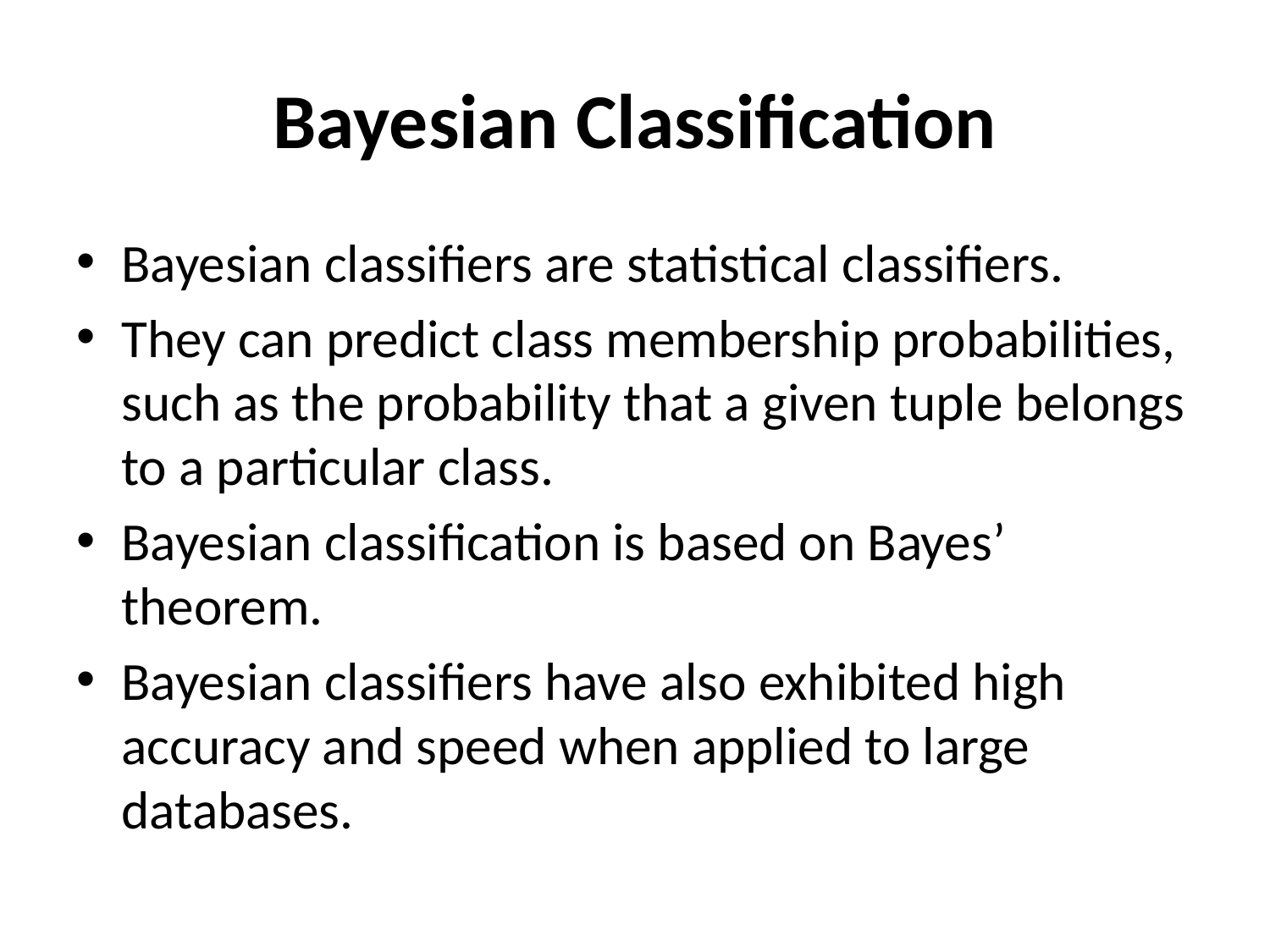

# Bayesian Classification
Bayesian classifiers are statistical classifiers.
They can predict class membership probabilities, such as the probability that a given tuple belongs to a particular class.
Bayesian classification is based on Bayes’ theorem.
Bayesian classifiers have also exhibited high accuracy and speed when applied to large databases.